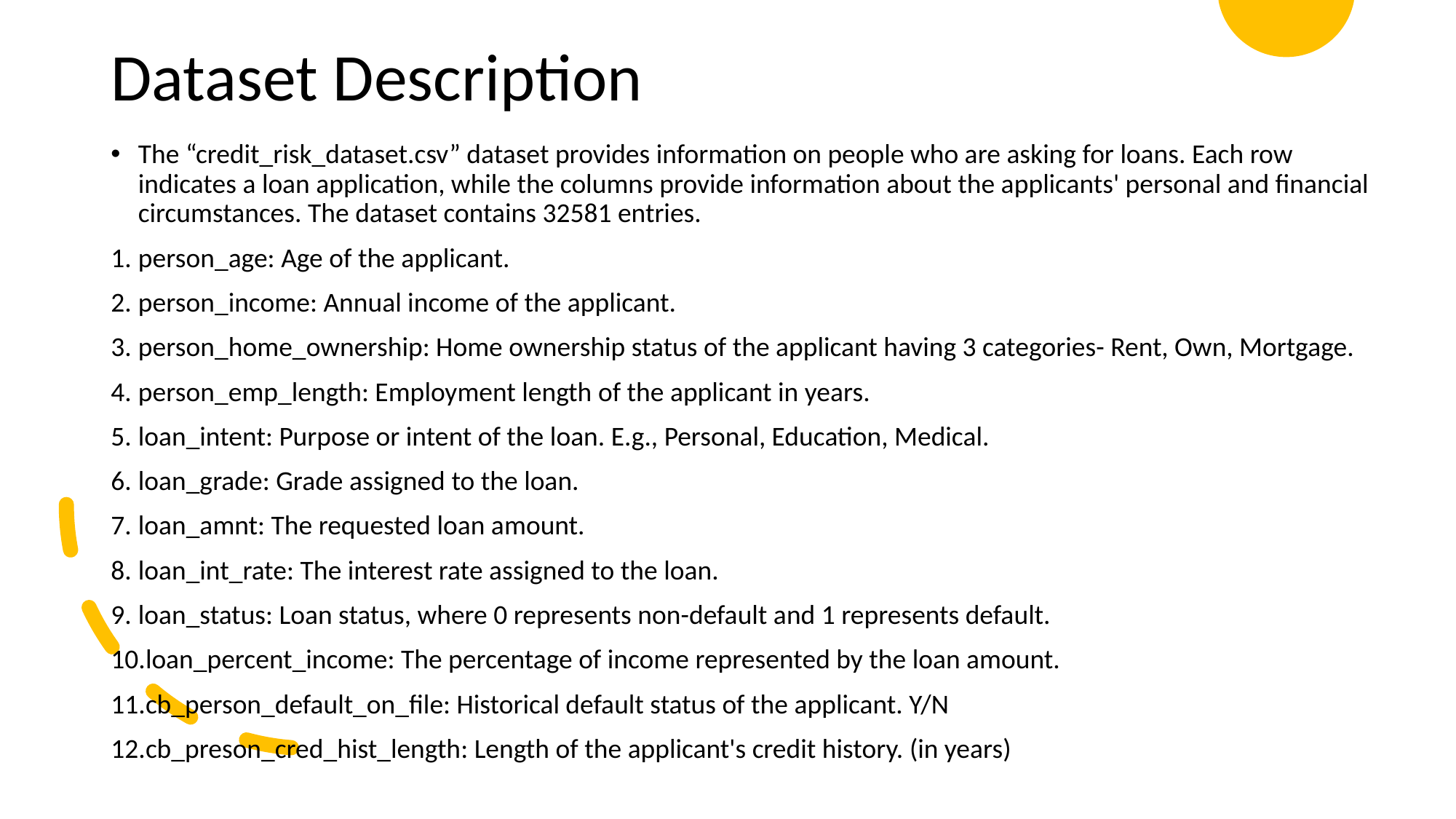

# Dataset Description
The “credit_risk_dataset.csv” dataset provides information on people who are asking for loans. Each row indicates a loan application, while the columns provide information about the applicants' personal and financial circumstances. The dataset contains 32581 entries.
person_age: Age of the applicant.
person_income: Annual income of the applicant.
person_home_ownership: Home ownership status of the applicant having 3 categories- Rent, Own, Mortgage.
person_emp_length: Employment length of the applicant in years.
loan_intent: Purpose or intent of the loan. E.g., Personal, Education, Medical.
loan_grade: Grade assigned to the loan.
loan_amnt: The requested loan amount.
loan_int_rate: The interest rate assigned to the loan.
loan_status: Loan status, where 0 represents non-default and 1 represents default.
loan_percent_income: The percentage of income represented by the loan amount.
cb_person_default_on_file: Historical default status of the applicant. Y/N
cb_preson_cred_hist_length: Length of the applicant's credit history. (in years)